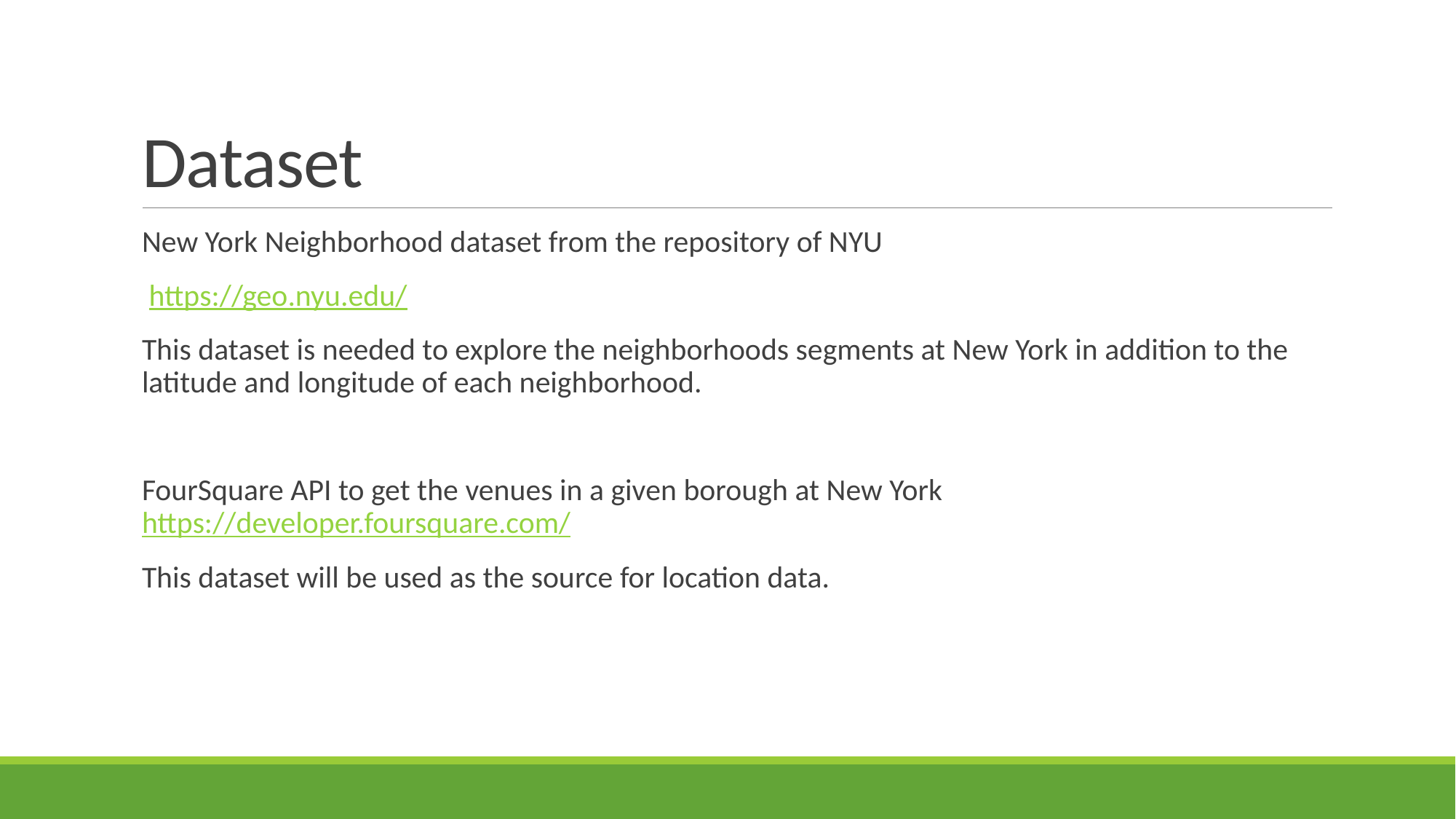

# Dataset
New York Neighborhood dataset from the repository of NYU
 https://geo.nyu.edu/
This dataset is needed to explore the neighborhoods segments at New York in addition to the latitude and longitude of each neighborhood.

FourSquare API to get the venues in a given borough at New York https://developer.foursquare.com/
This dataset will be used as the source for location data.